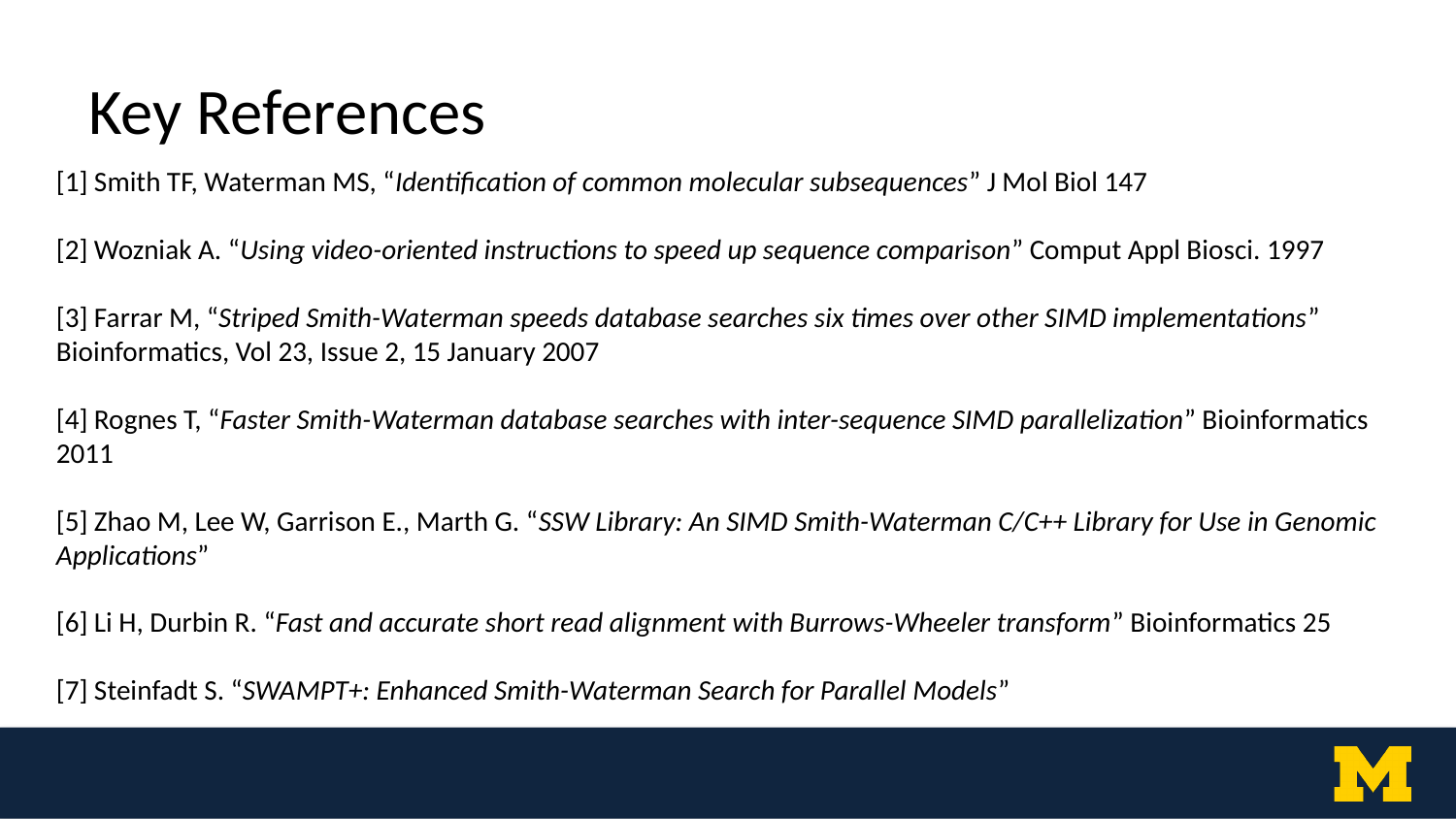

Key References
[1] Smith TF, Waterman MS, “Identification of common molecular subsequences” J Mol Biol 147

[2] Wozniak A. “Using video-oriented instructions to speed up sequence comparison” Comput Appl Biosci. 1997

[3] Farrar M, “Striped Smith-Waterman speeds database searches six times over other SIMD implementations” Bioinformatics, Vol 23, Issue 2, 15 January 2007

[4] Rognes T, “Faster Smith-Waterman database searches with inter-sequence SIMD parallelization” Bioinformatics 2011

[5] Zhao M, Lee W, Garrison E., Marth G. “SSW Library: An SIMD Smith-Waterman C/C++ Library for Use in Genomic Applications”

[6] Li H, Durbin R. “Fast and accurate short read alignment with Burrows-Wheeler transform” Bioinformatics 25

[7] Steinfadt S. “SWAMPT+: Enhanced Smith-Waterman Search for Parallel Models”